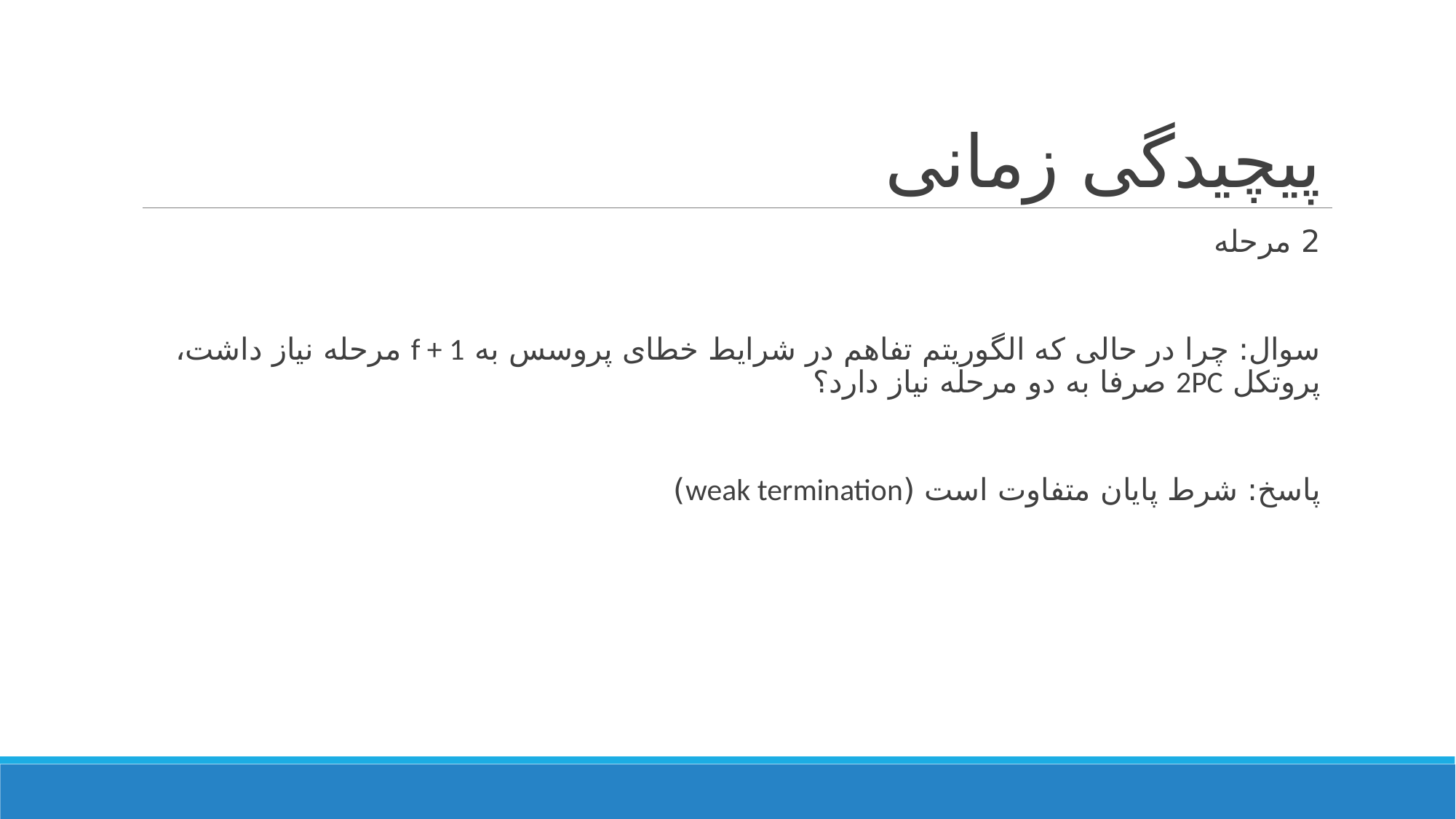

# پیچیدگی زمانی
2 مرحله

سوال: چرا در حالی که الگوریتم تفاهم در شرایط خطای پروسس به f + 1 مرحله نیاز داشت، پروتکل 2PC صرفا به دو مرحله نیاز دارد؟

پاسخ: شرط پایان متفاوت است (weak termination)